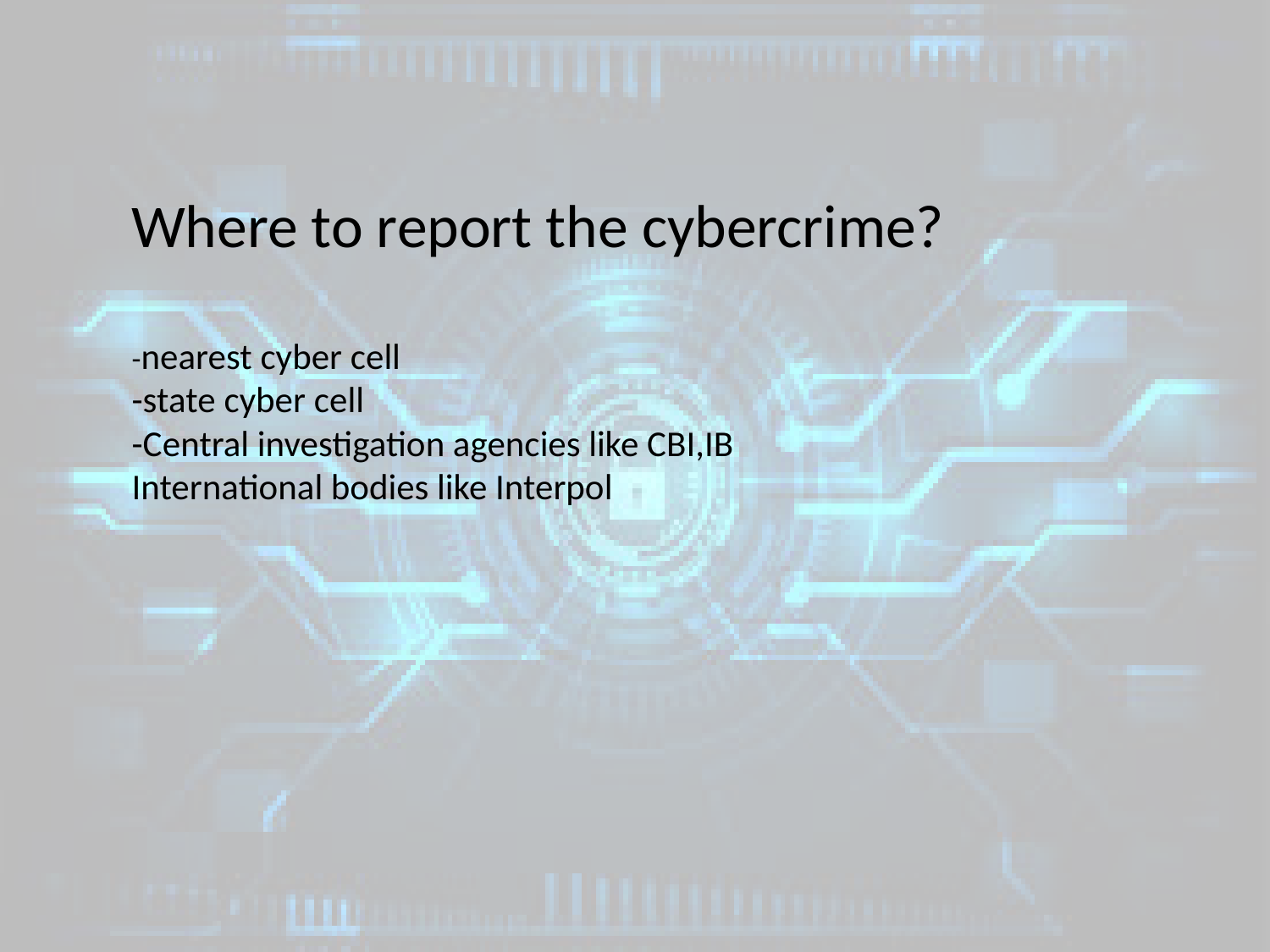

# Where to report the cybercrime? -nearest cyber cell -state cyber cell -Central investigation agencies like CBI,IB International bodies like Interpol